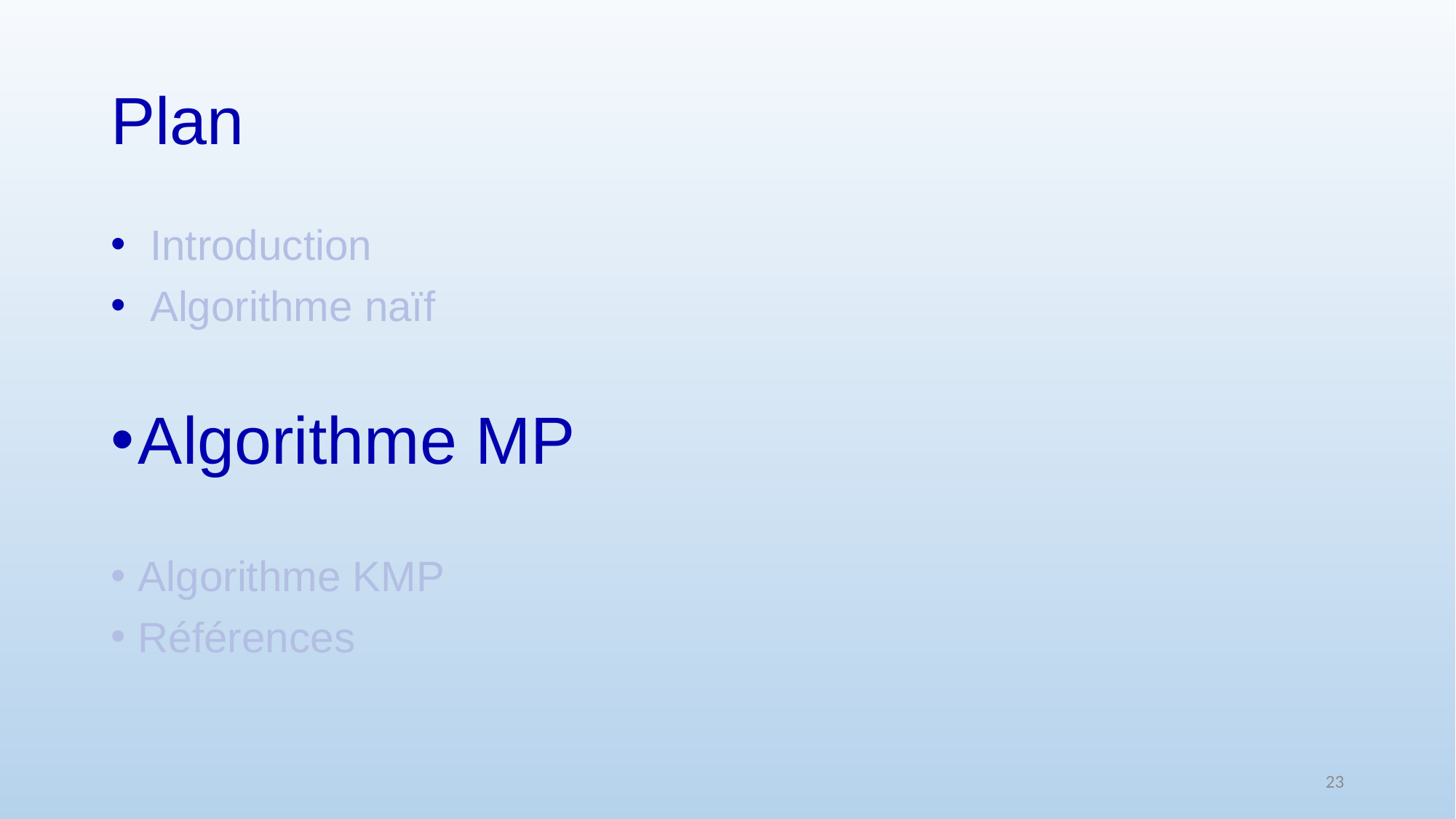

# Plan
 Introduction
 Algorithme naïf

Algorithme MP

Algorithme KMP
Références
23